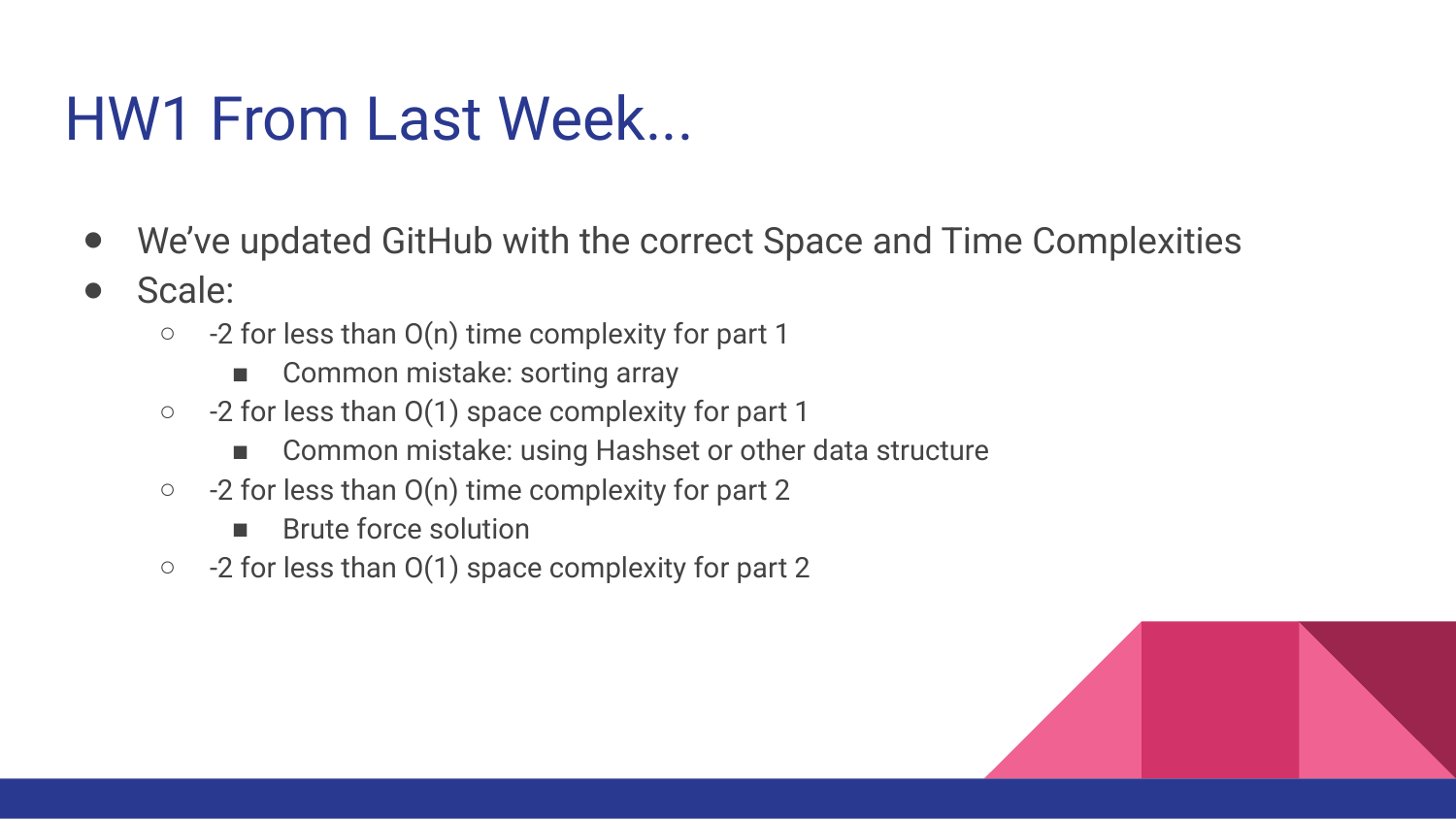

# HW1 From Last Week...
We’ve updated GitHub with the correct Space and Time Complexities
Scale:
-2 for less than O(n) time complexity for part 1
Common mistake: sorting array
-2 for less than O(1) space complexity for part 1
Common mistake: using Hashset or other data structure
-2 for less than O(n) time complexity for part 2
Brute force solution
-2 for less than O(1) space complexity for part 2